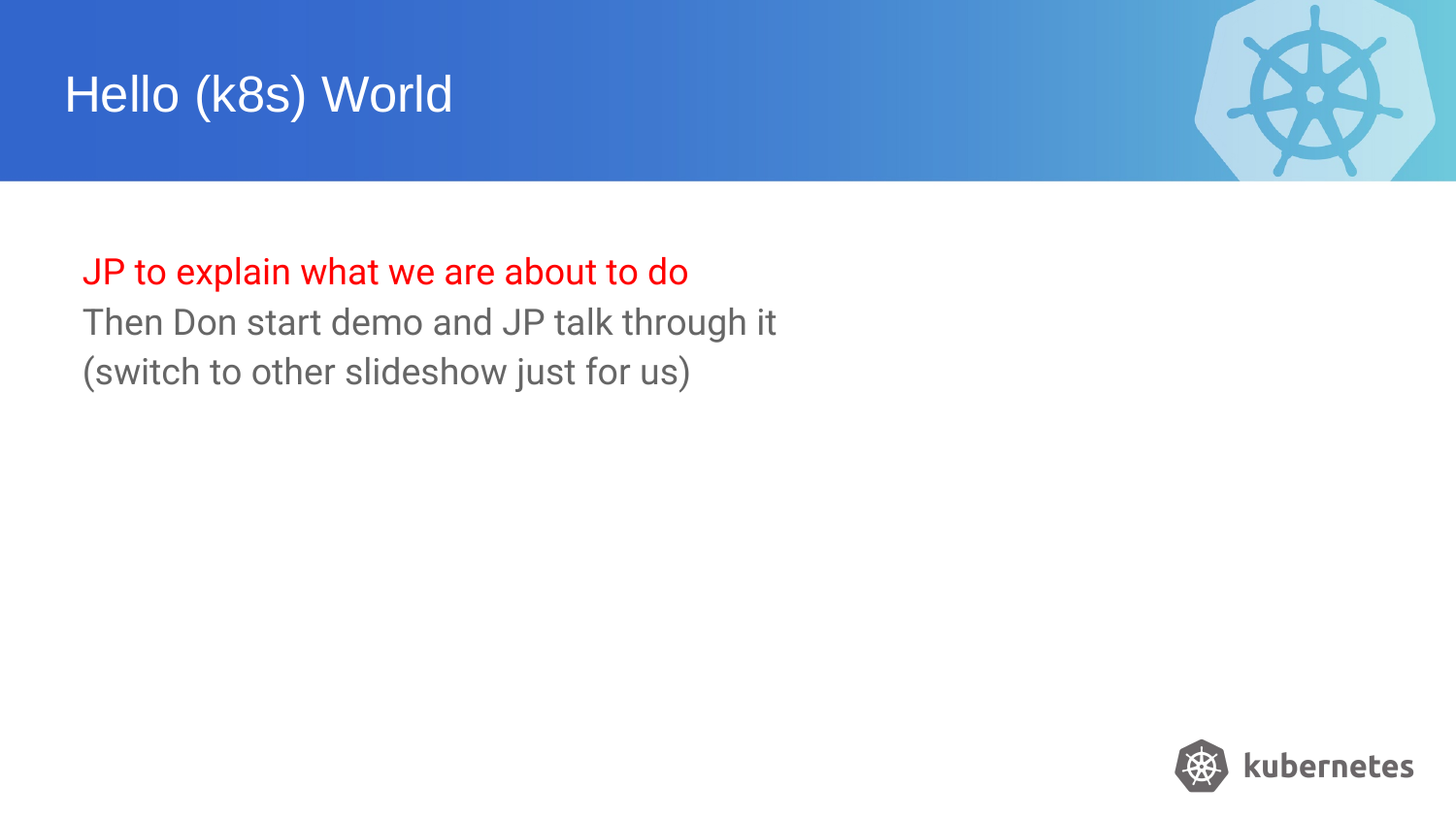

# Hello (k8s) World

JP to explain what we are about to do
Then Don start demo and JP talk through it
(switch to other slideshow just for us)